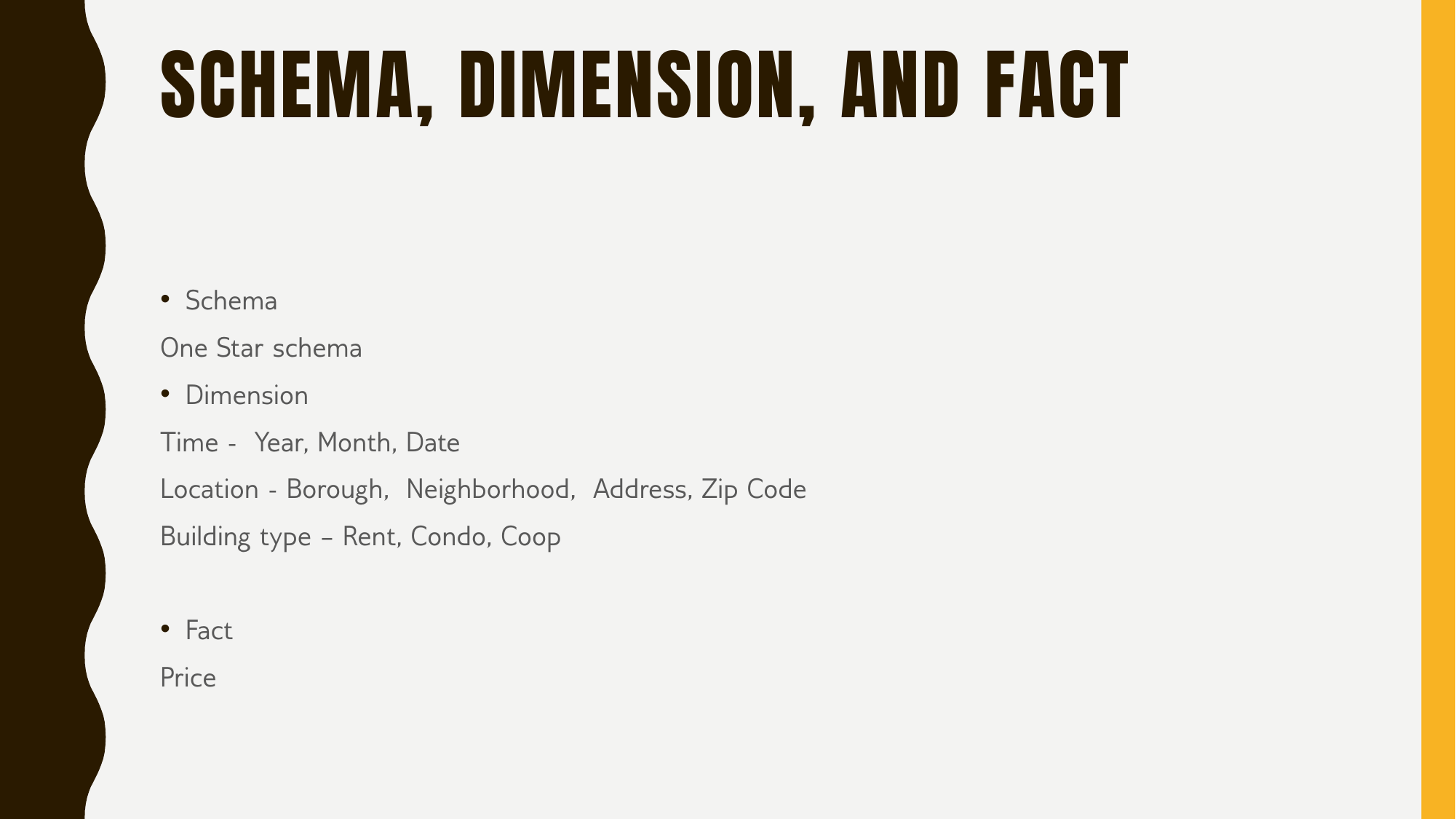

# Schema, Dimension, and fact
Schema
One Star schema
Dimension
Time -  Year, Month, Date
Location - Borough,  Neighborhood,  Address, Zip Code
Building type – Rent, Condo, Coop

Fact
Price